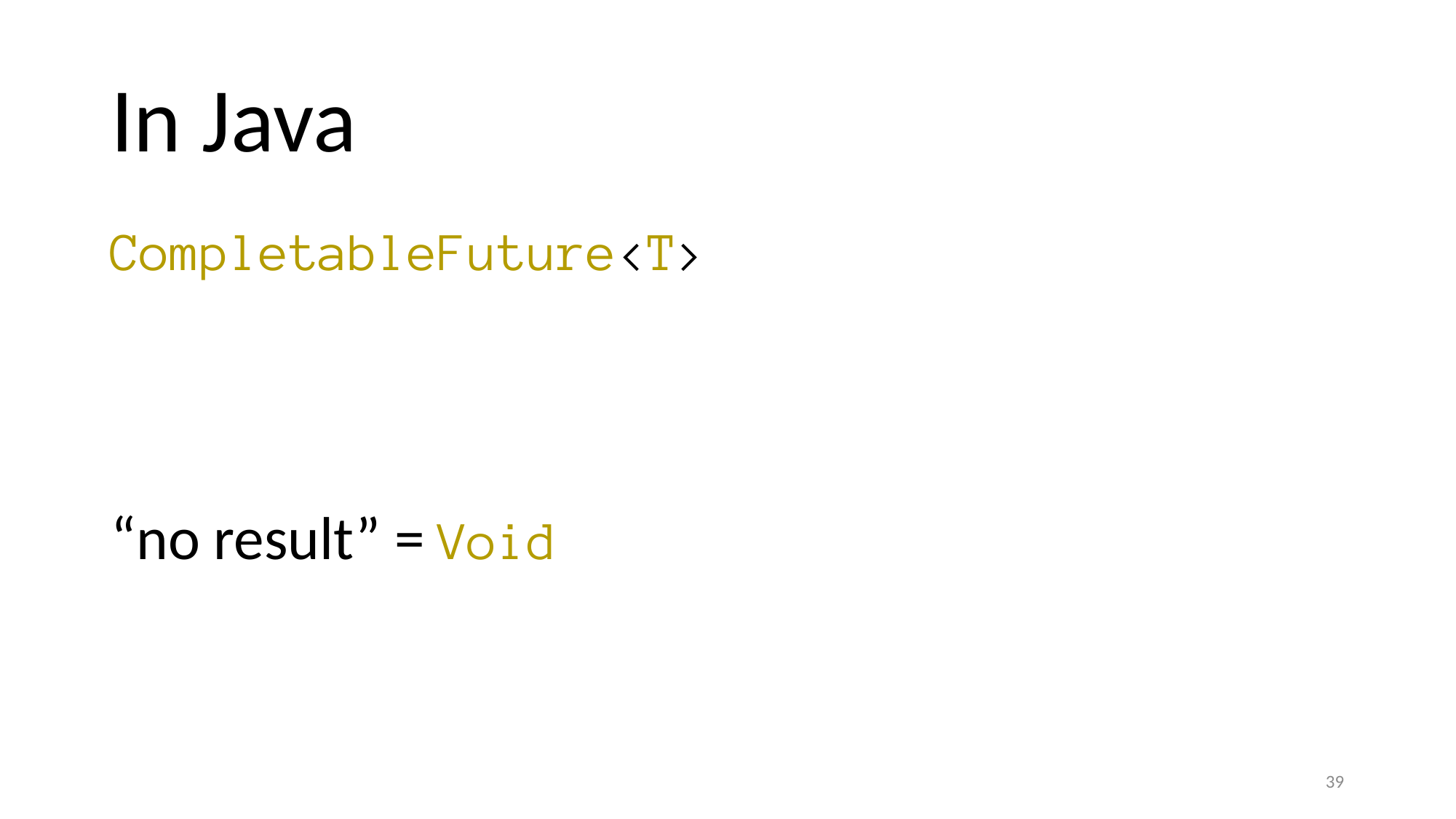

# In Java
CompletableFuture<T>

“no result” = Void
39